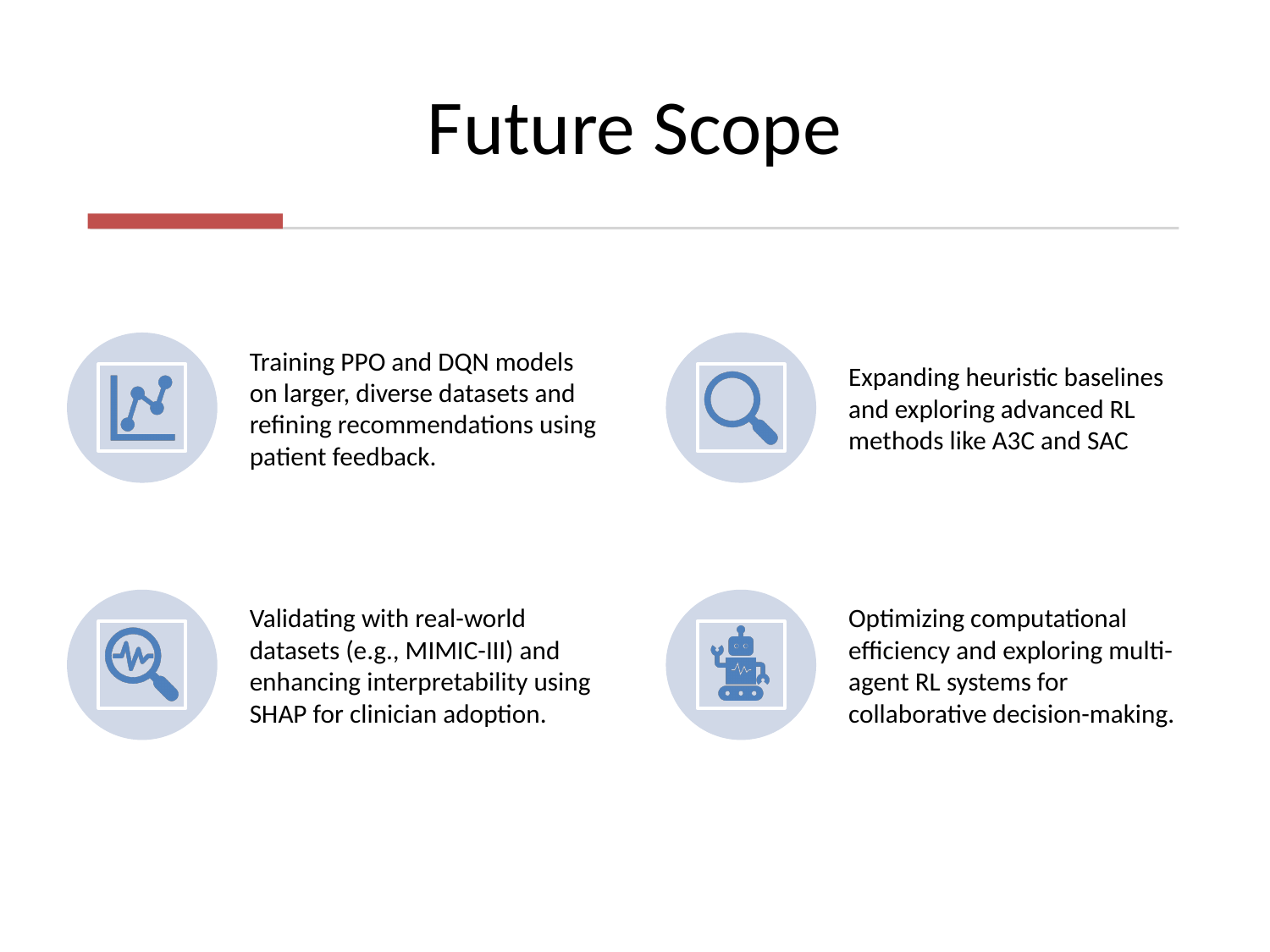

# Future Scope

Training PPO and DQN models on larger, diverse datasets and refining recommendations using patient feedback.
Expanding heuristic baselines and exploring advanced RL methods like A3C and SAC
Validating with real-world datasets (e.g., MIMIC-III) and enhancing interpretability using SHAP for clinician adoption.
Optimizing computational efficiency and exploring multi-agent RL systems for collaborative decision-making.